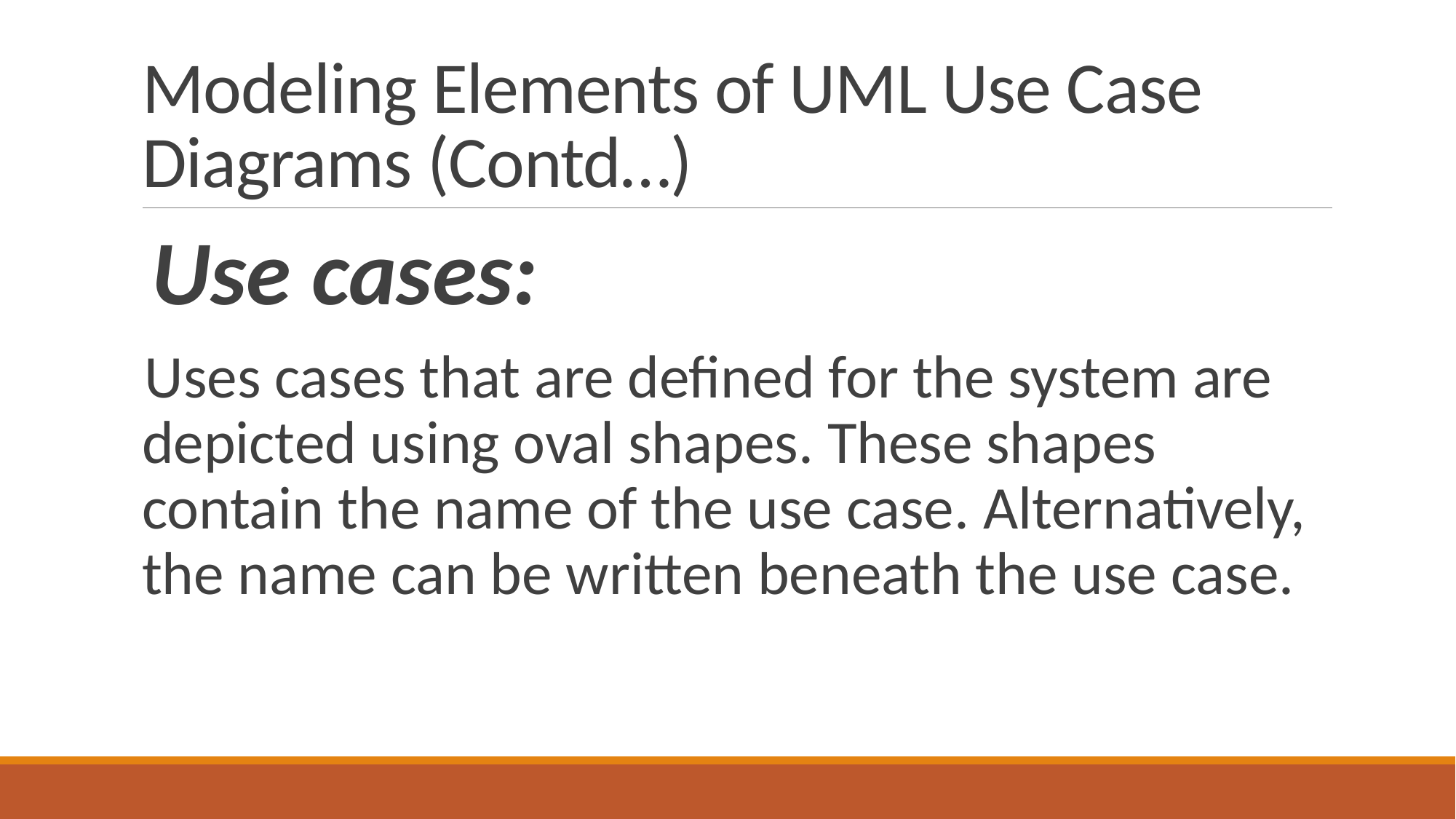

# Modeling Elements of UML Use Case Diagrams (Contd…)
Use cases:
Uses cases that are defined for the system are depicted using oval shapes. These shapes contain the name of the use case. Alternatively, the name can be written beneath the use case.